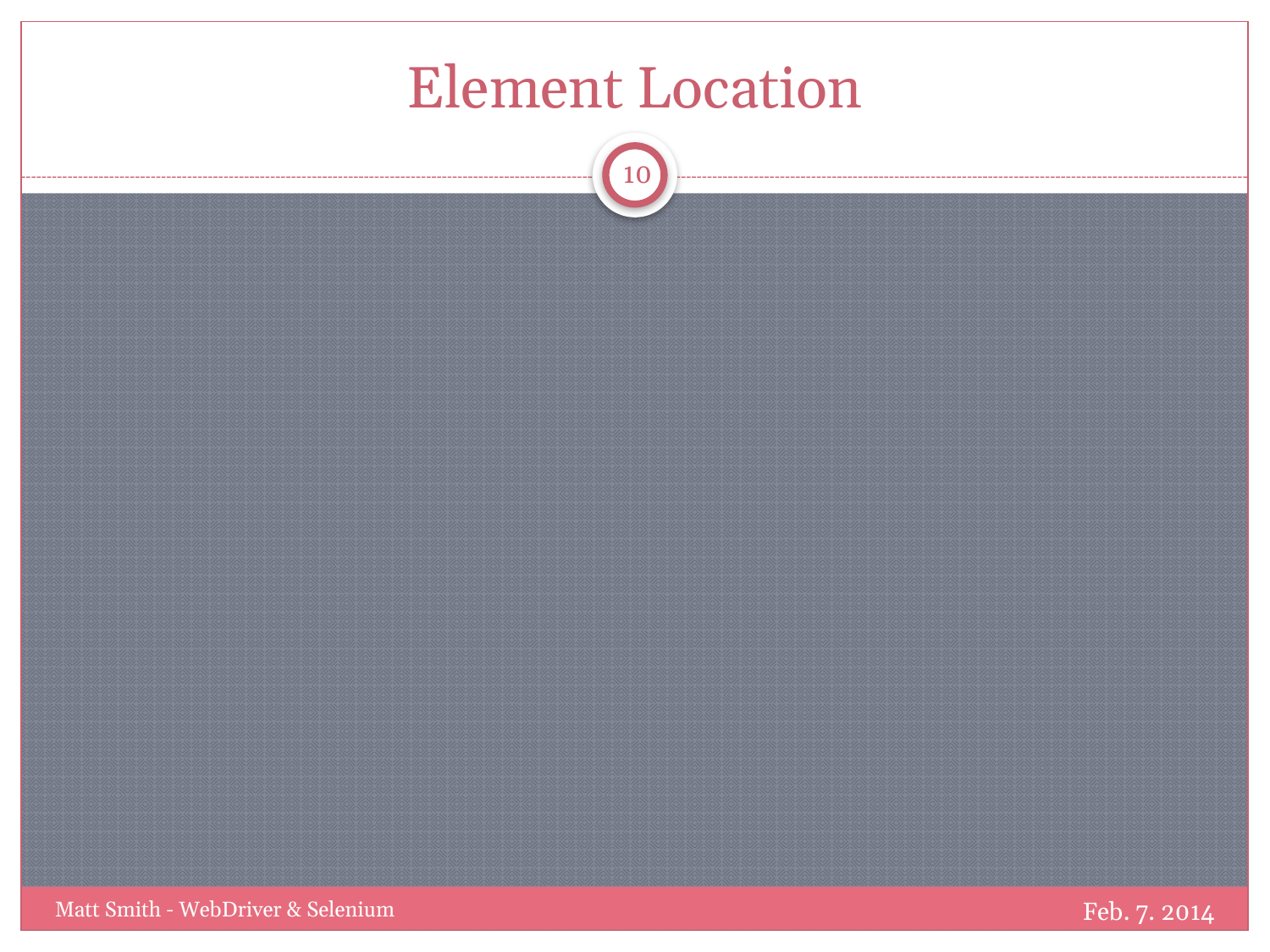

# Element Location
10

Feb. 7. 2014
Matt Smith - WebDriver & Selenium